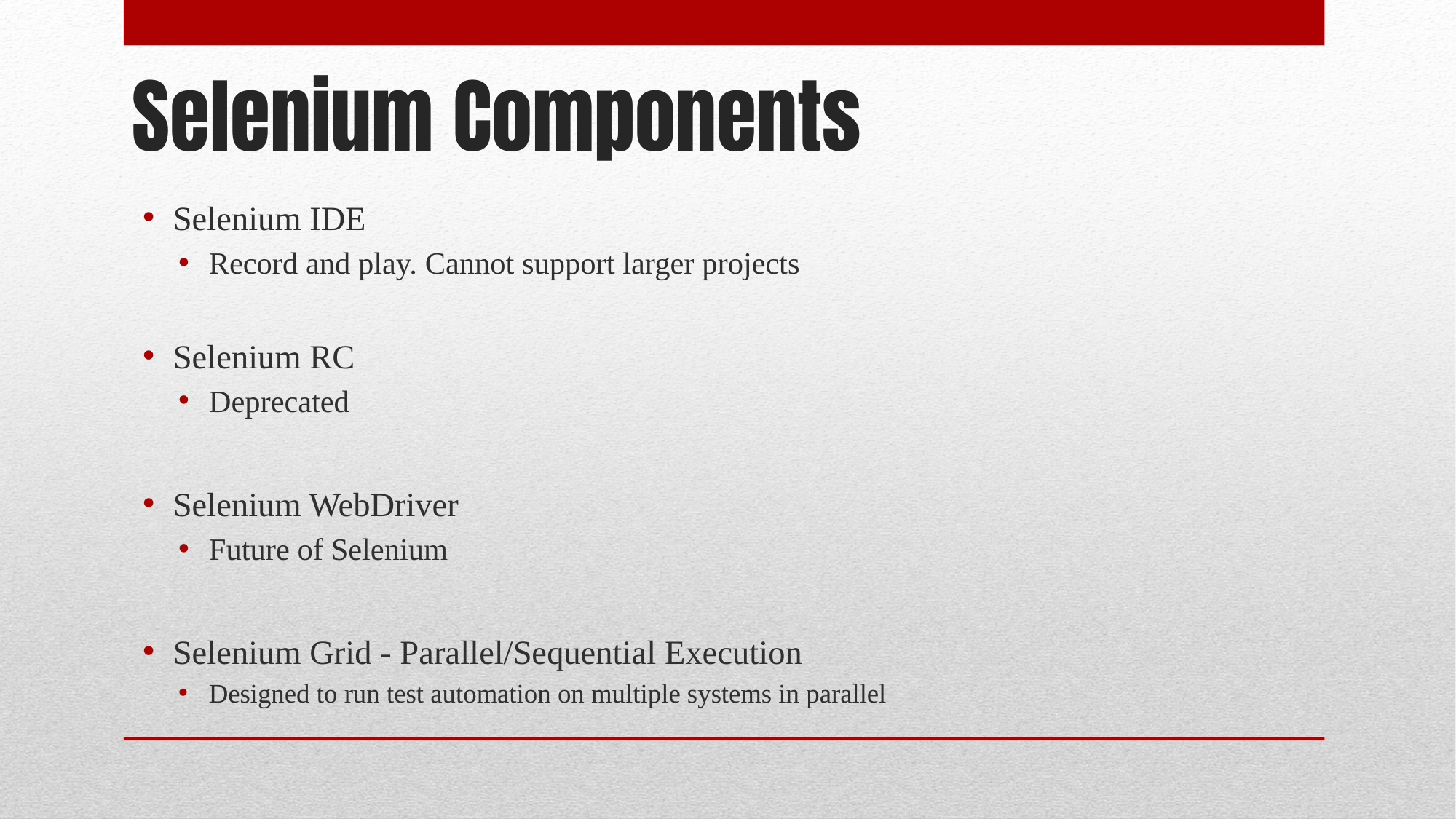

# Selenium Components
Selenium IDE
Record and play. Cannot support larger projects

Selenium RC
Deprecated

Selenium WebDriver
Future of Selenium

Selenium Grid - Parallel/Sequential Execution
Designed to run test automation on multiple systems in parallel